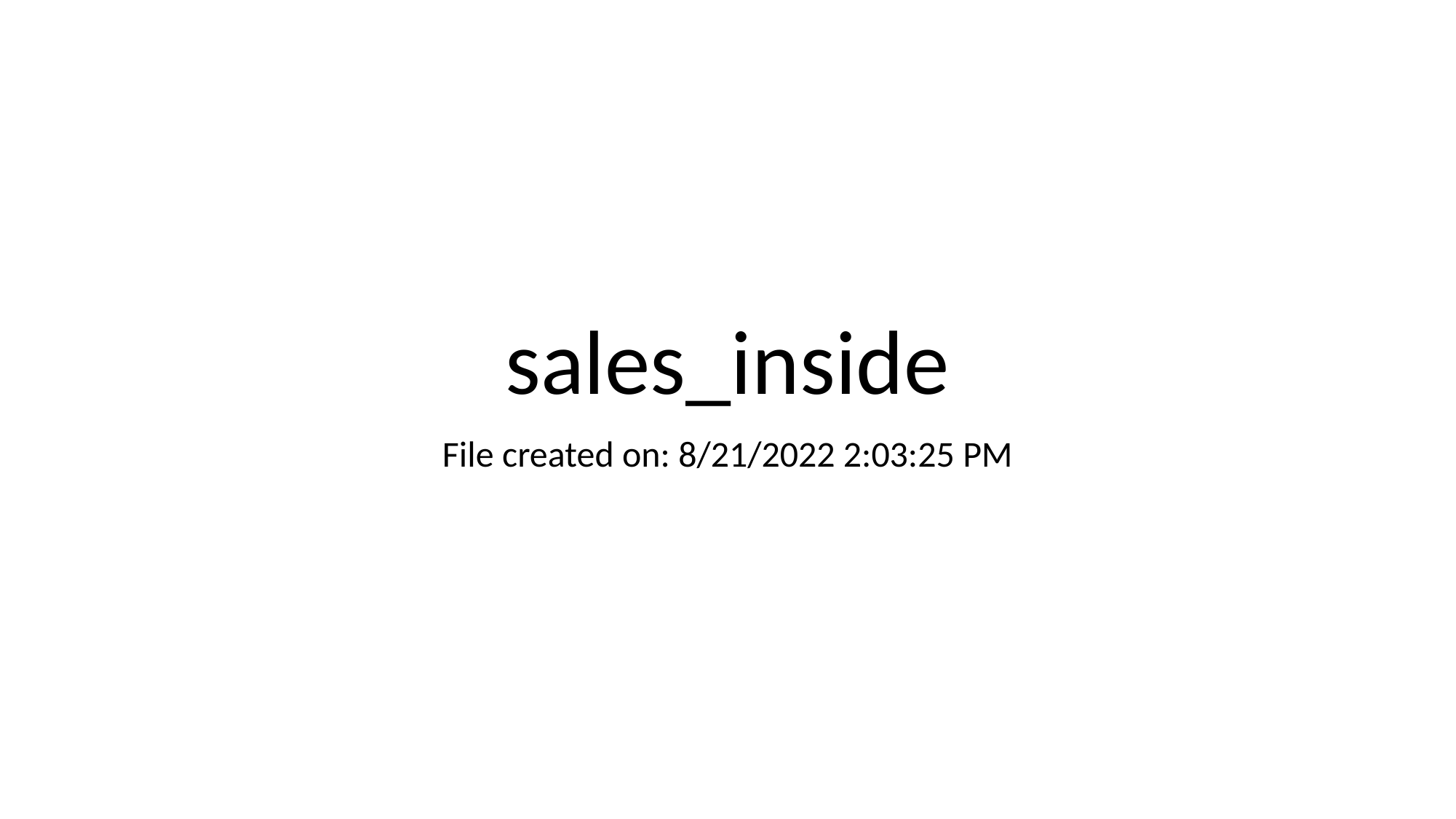

# sales_inside
File created on: 8/21/2022 2:03:25 PM